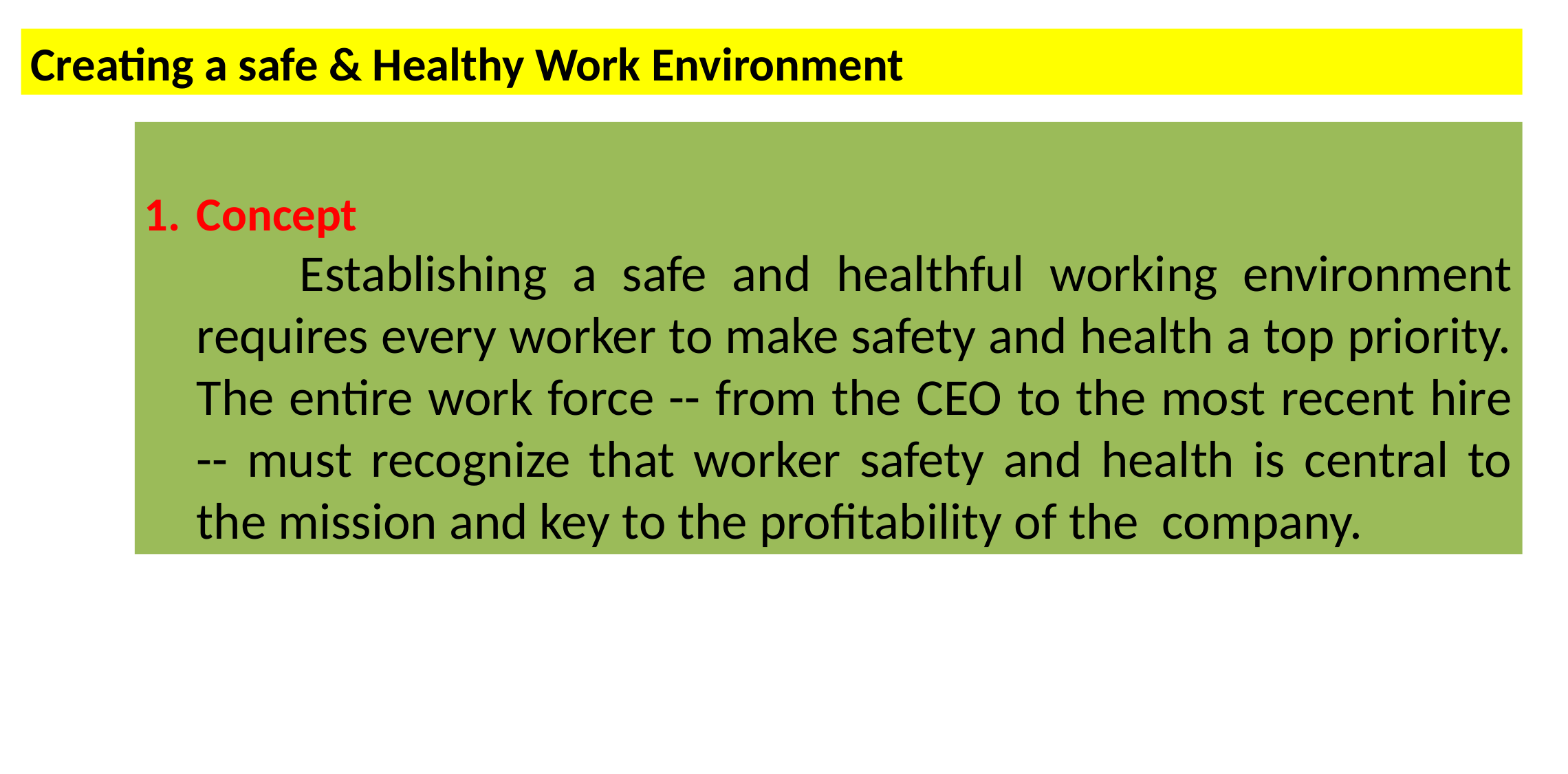

Creating a safe & Healthy Work Environment

Concept
		Establishing a safe and healthful working environment requires every worker to make safety and health a top priority. The entire work force -- from the CEO to the most recent hire -- must recognize that worker safety and health is central to the mission and key to the profitability of the  company.